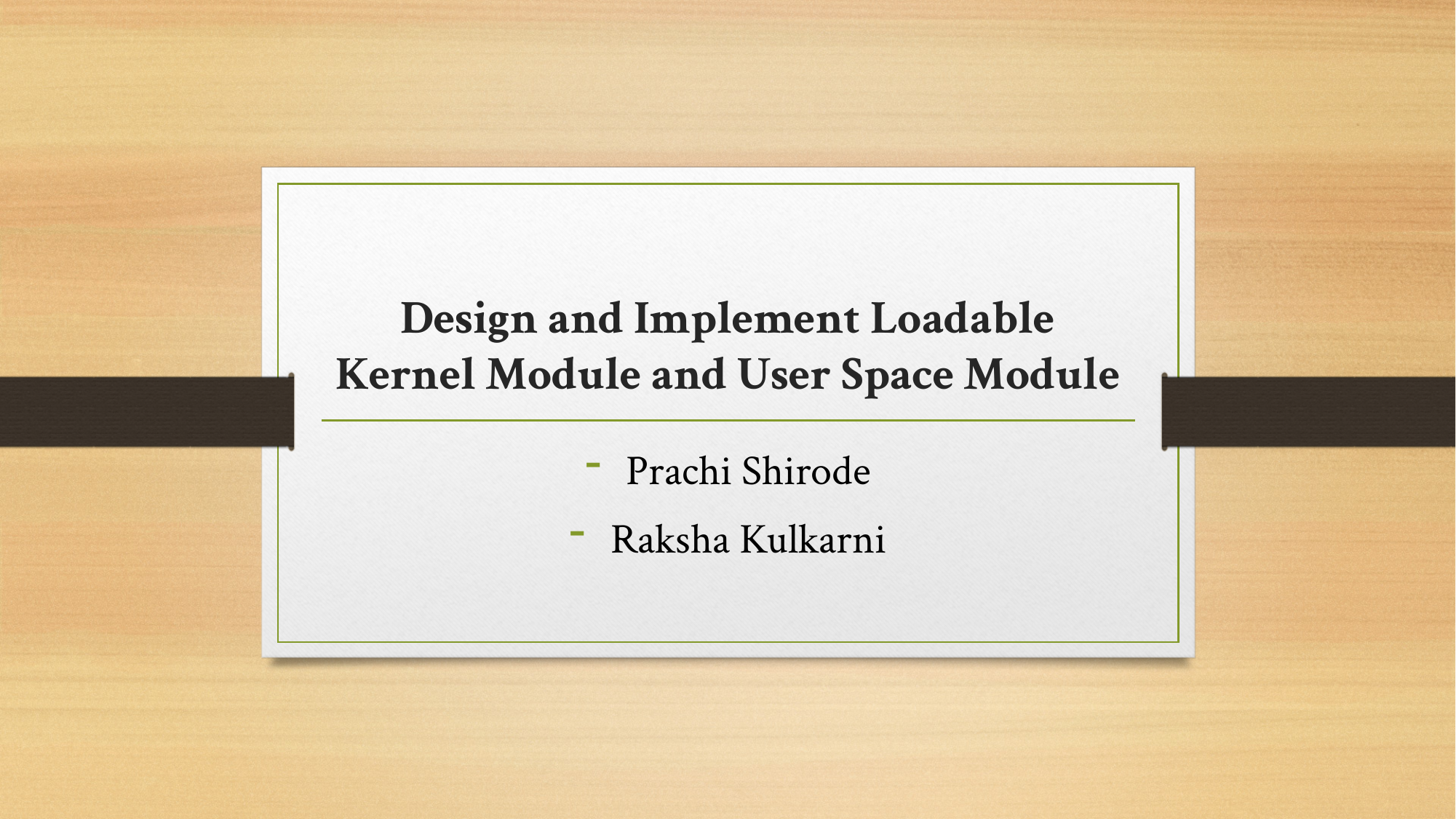

# Design and Implement Loadable Kernel Module and User Space Module
Prachi Shirode
Raksha Kulkarni